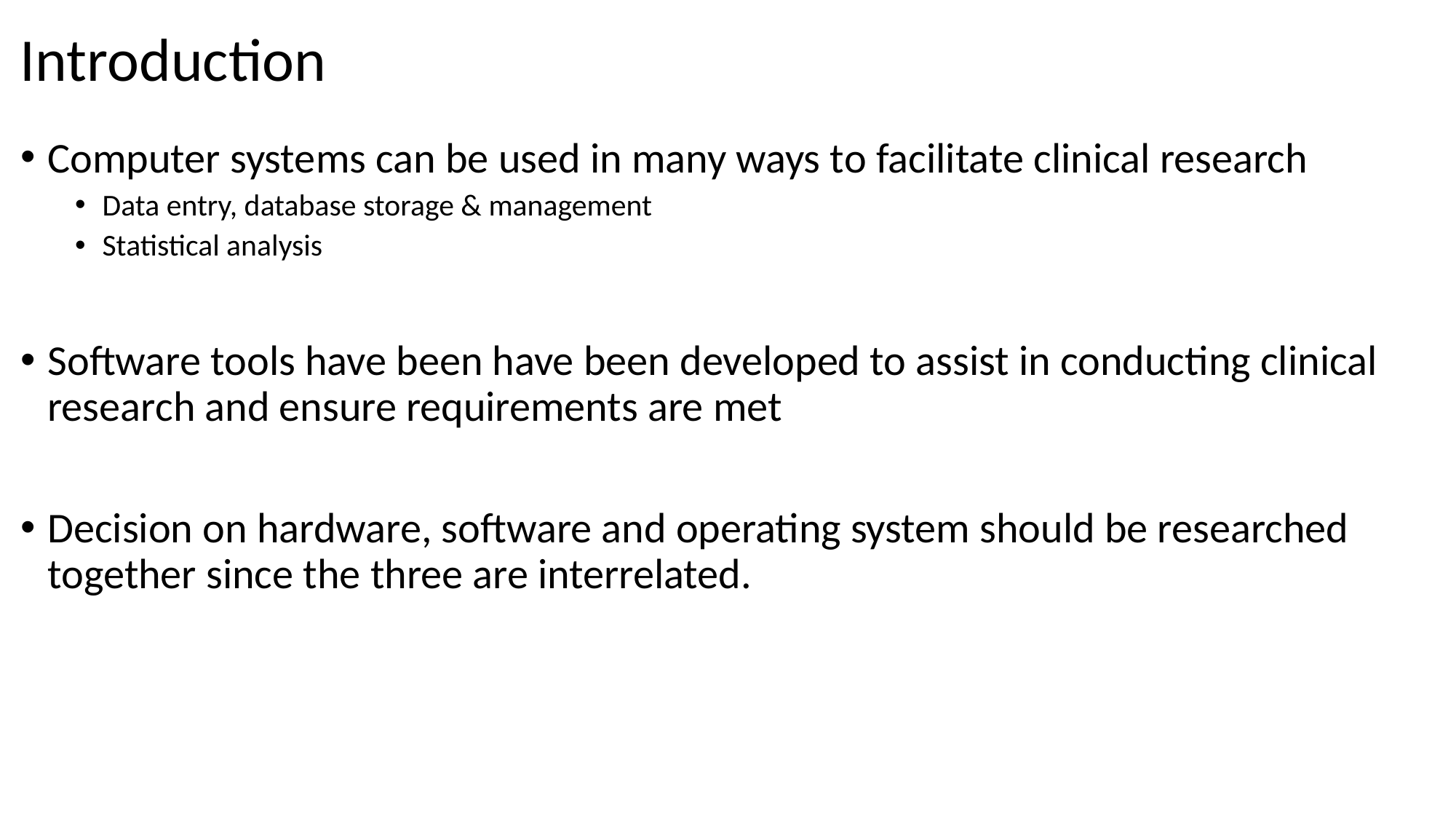

Introduction
Computer systems can be used in many ways to facilitate clinical research
Data entry, database storage & management
Statistical analysis

Software tools have been have been developed to assist in conducting clinical research and ensure requirements are met

Decision on hardware, software and operating system should be researched together since the three are interrelated.